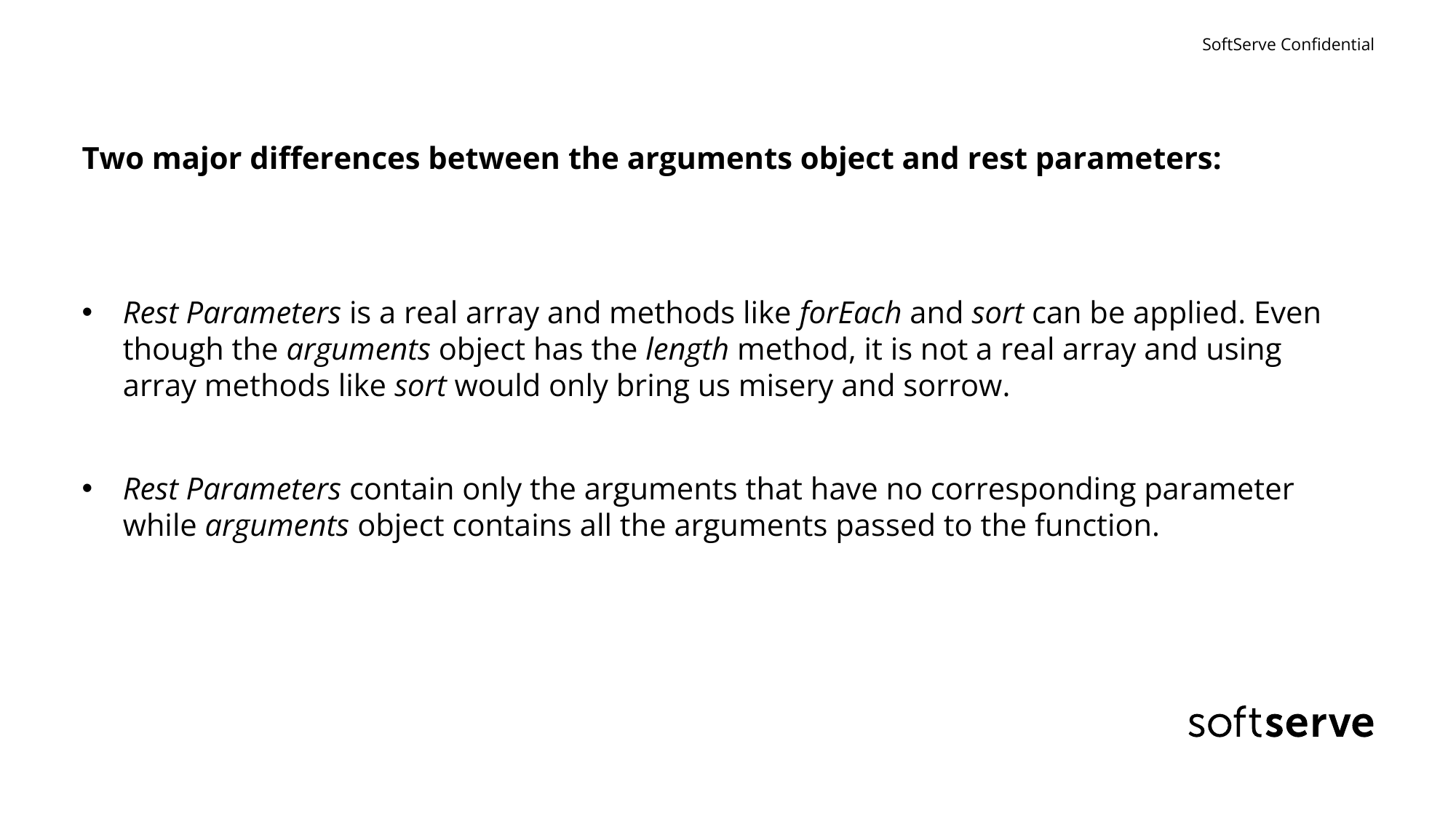

#
Two major differences between the arguments object and rest parameters:

Rest Parameters is a real array and methods like forEach and sort can be applied. Even though the arguments object has the length method, it is not a real array and using array methods like sort would only bring us misery and sorrow.

Rest Parameters contain only the arguments that have no corresponding parameter while arguments object contains all the arguments passed to the function.